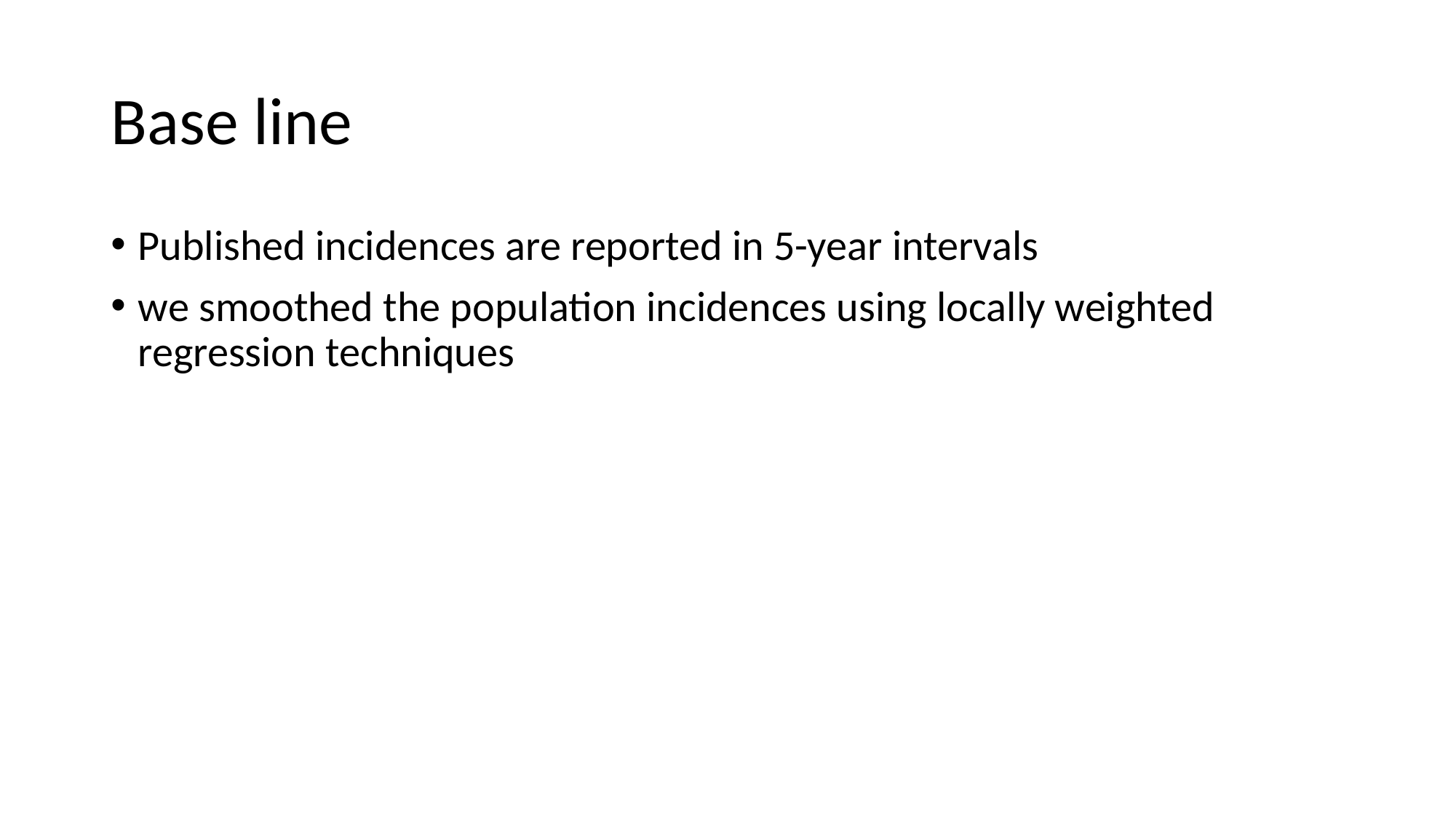

# Base line
Published incidences are reported in 5-year intervals
we smoothed the population incidences using locally weighted regression techniques